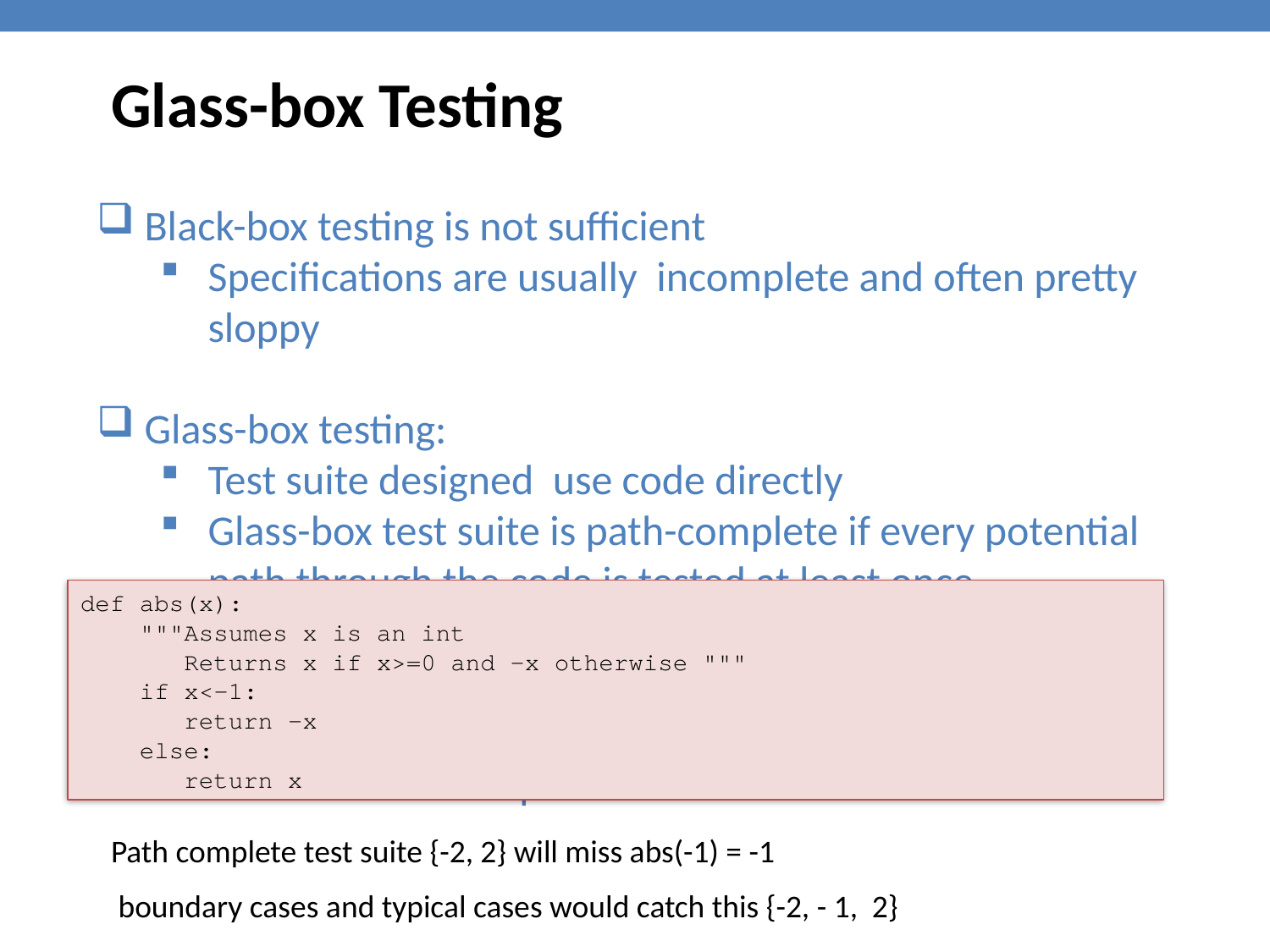

Glass-box Testing
Black-box testing is not sufficient
Specifications are usually  incomplete and often pretty sloppy

Glass-box testing:
Test suite designed  use code directly
Glass-box test suite is path-complete if every potential path through the code is tested at least once
Not always possible if loop can be exercised arbitrary times, or recursion can be arbitrarily deep
Even path-complete suite can miss a bug, depending on choice of examples
def abs(x):
    """Assumes x is an int
       Returns x if x>=0 and –x otherwise """
    if x<-1:
       return –x
    else:
       return x
Path complete test suite {-2, 2} will miss abs(-1) = -1
 boundary cases and typical cases would catch this {-2, - 1,  2}